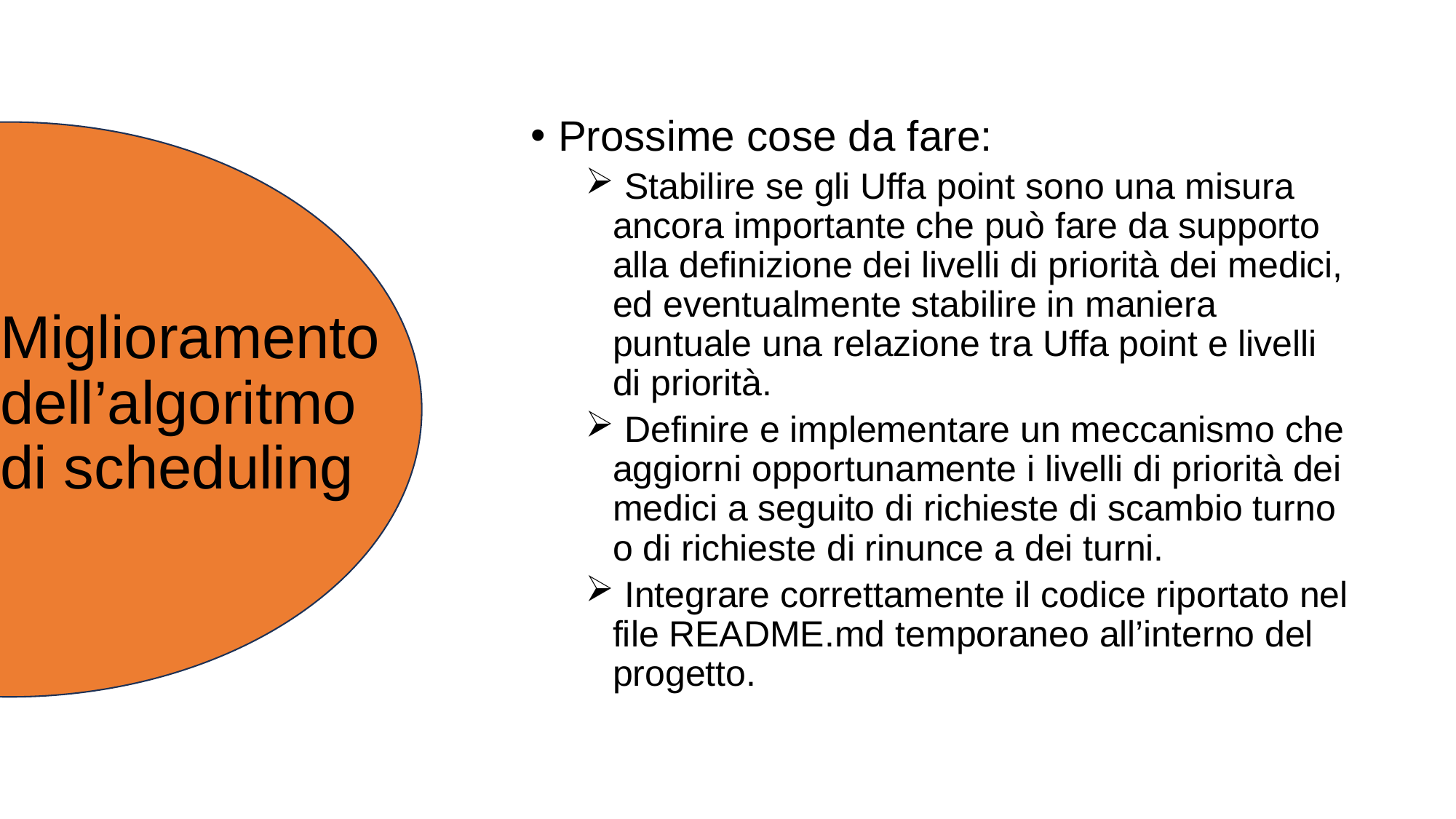

Prossime cose da fare:
 Stabilire se gli Uffa point sono una misura ancora importante che può fare da supporto alla definizione dei livelli di priorità dei medici, ed eventualmente stabilire in maniera puntuale una relazione tra Uffa point e livelli di priorità.
 Definire e implementare un meccanismo che aggiorni opportunamente i livelli di priorità dei medici a seguito di richieste di scambio turno o di richieste di rinunce a dei turni.
 Integrare correttamente il codice riportato nel file README.md temporaneo all’interno del progetto.

# Miglioramento dell’algoritmo di scheduling